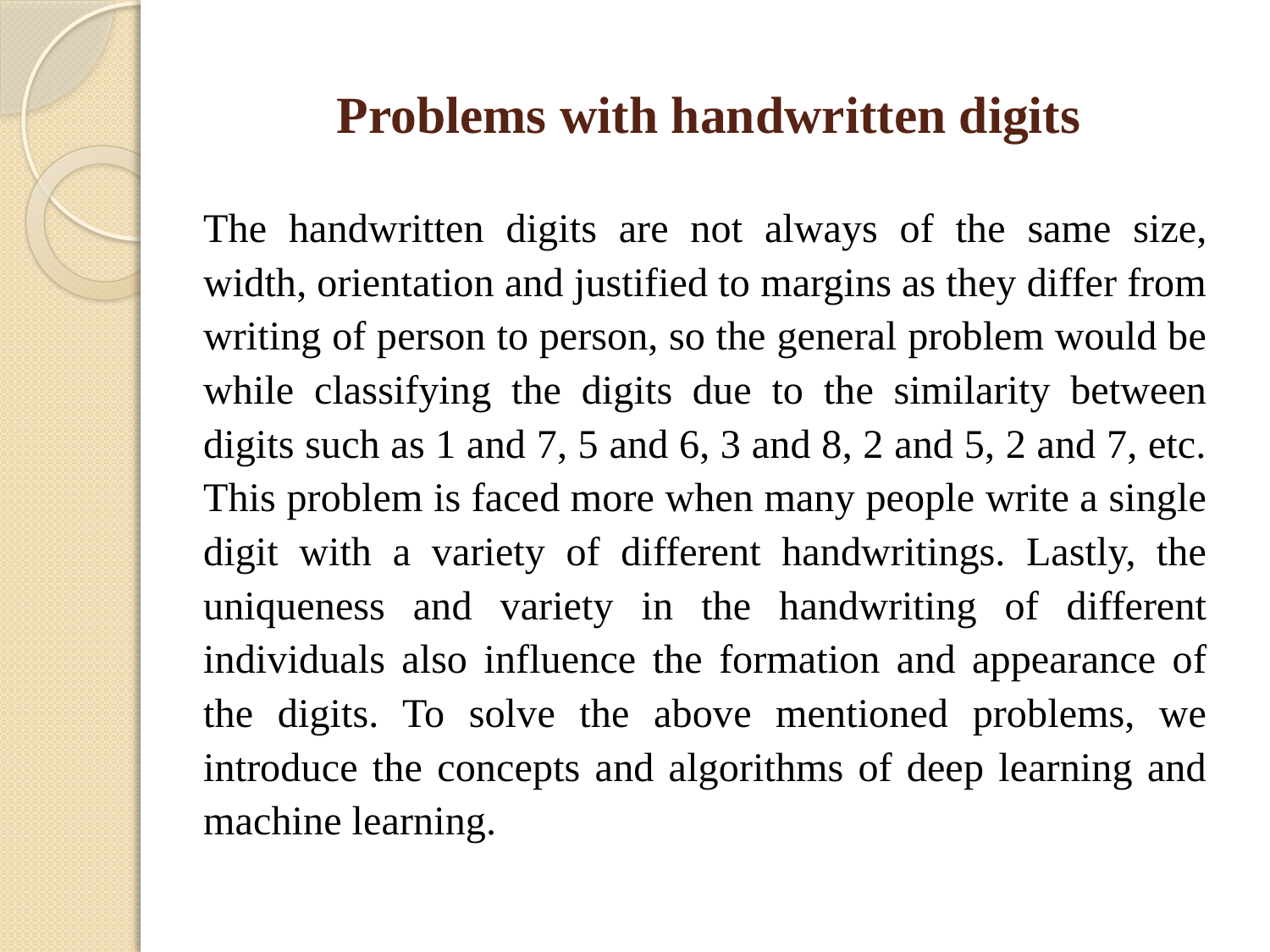

# Problems with handwritten digits
The handwritten digits are not always of the same size, width, orientation and justified to margins as they differ from writing of person to person, so the general problem would be while classifying the digits due to the similarity between digits such as 1 and 7, 5 and 6, 3 and 8, 2 and 5, 2 and 7, etc. This problem is faced more when many people write a single digit with a variety of different handwritings. Lastly, the uniqueness and variety in the handwriting of different individuals also influence the formation and appearance of the digits. To solve the above mentioned problems, we introduce the concepts and algorithms of deep learning and machine learning.